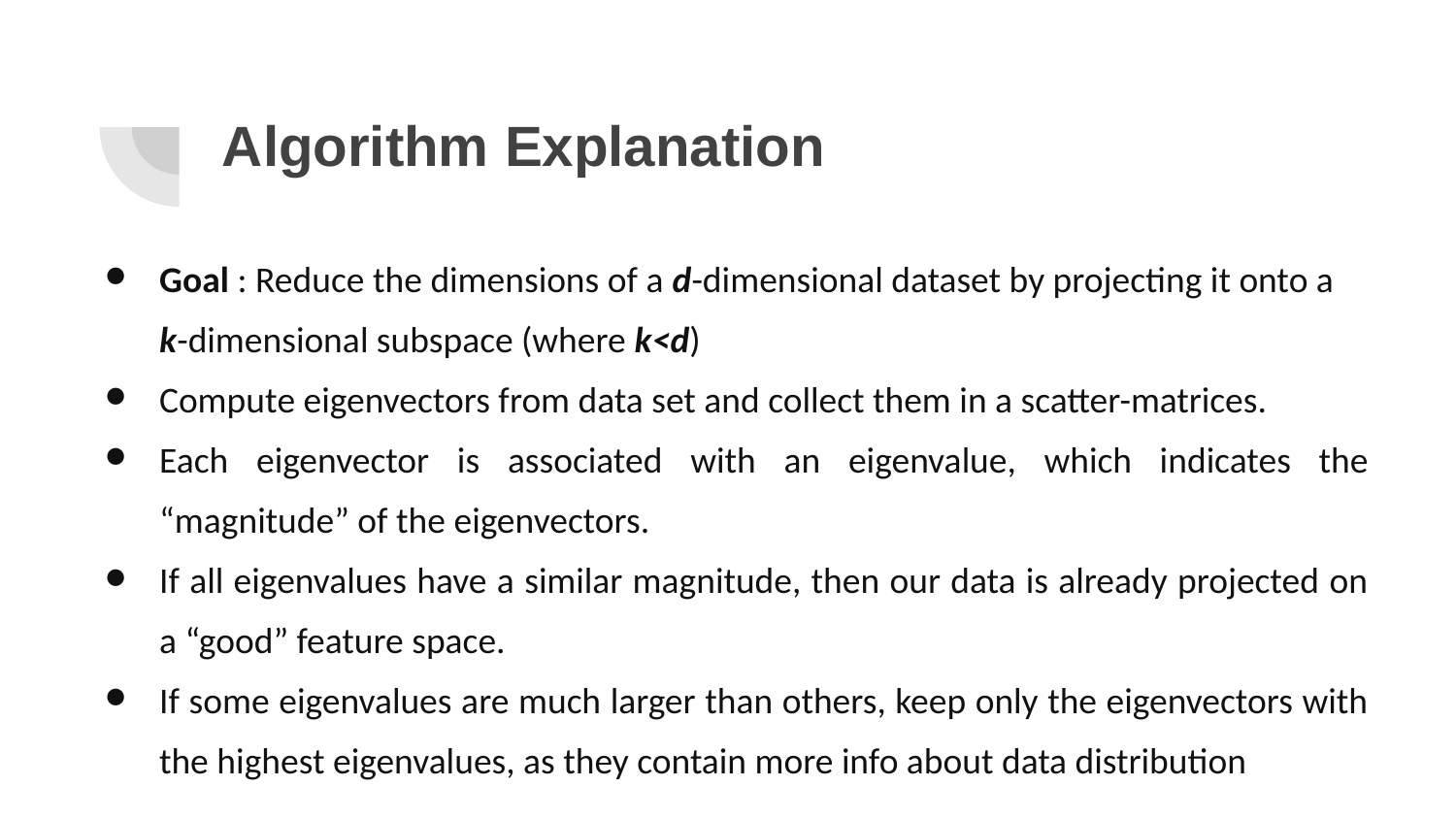

# Algorithm Explanation
Goal : Reduce the dimensions of a d-dimensional dataset by projecting it onto a k-dimensional subspace (where k<d)
Compute eigenvectors from data set and collect them in a scatter-matrices.
Each eigenvector is associated with an eigenvalue, which indicates the “magnitude” of the eigenvectors.
If all eigenvalues have a similar magnitude, then our data is already projected on a “good” feature space.
If some eigenvalues are much larger than others, keep only the eigenvectors with the highest eigenvalues, as they contain more info about data distribution